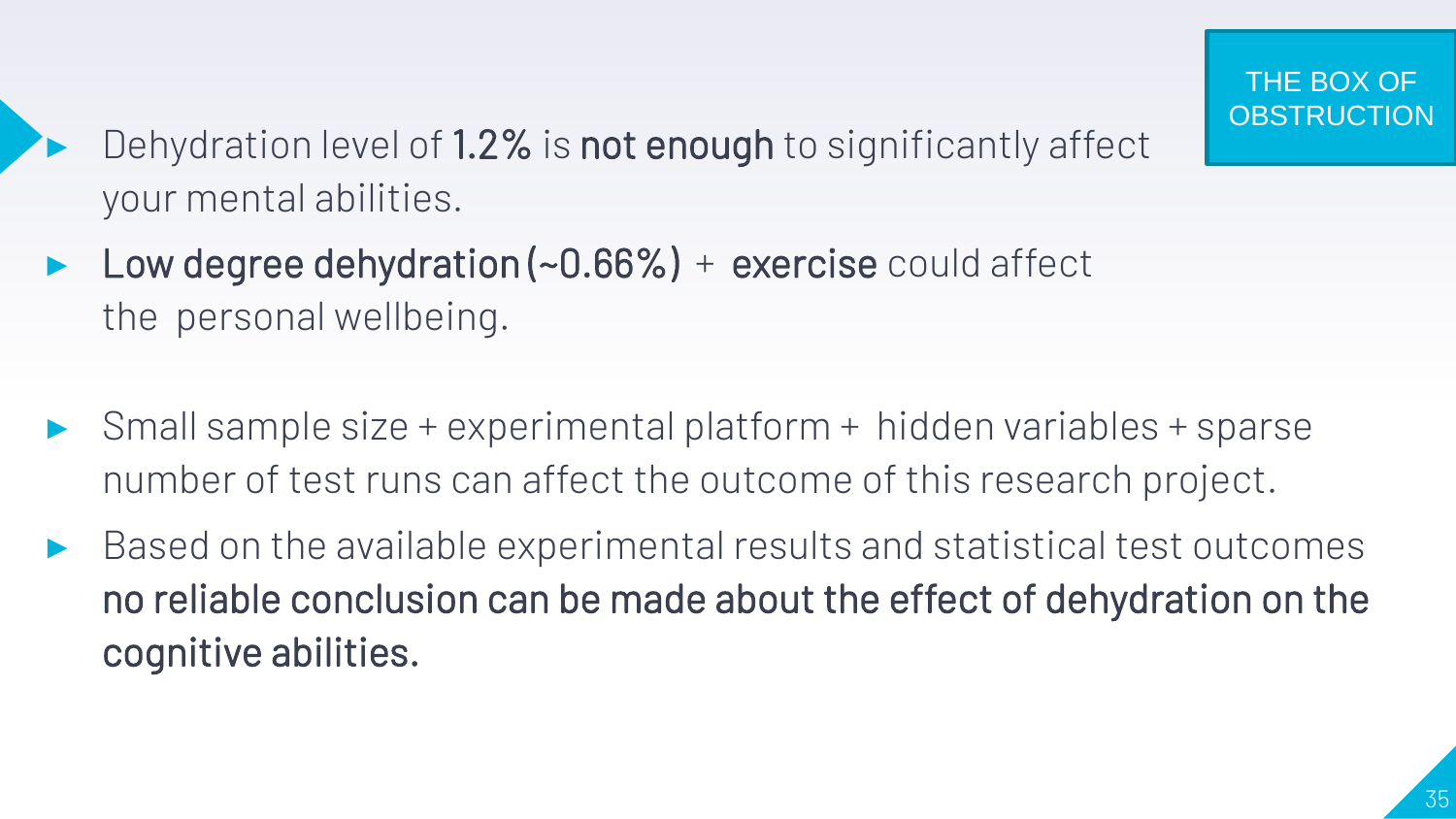

THE BOX OF OBSTRUCTION
Dehydration level of 1.2% is not enough to significantly affect your mental abilities.
Low degree dehydration (~0.66%)  +  exercise could affect the  personal wellbeing.
Small sample size + experimental platform +  hidden variables + sparse number of test runs can affect the outcome of this research project.
Based on the available experimental results and statistical test outcomes no reliable conclusion can be made about the effect of dehydration on the cognitive abilities.
35